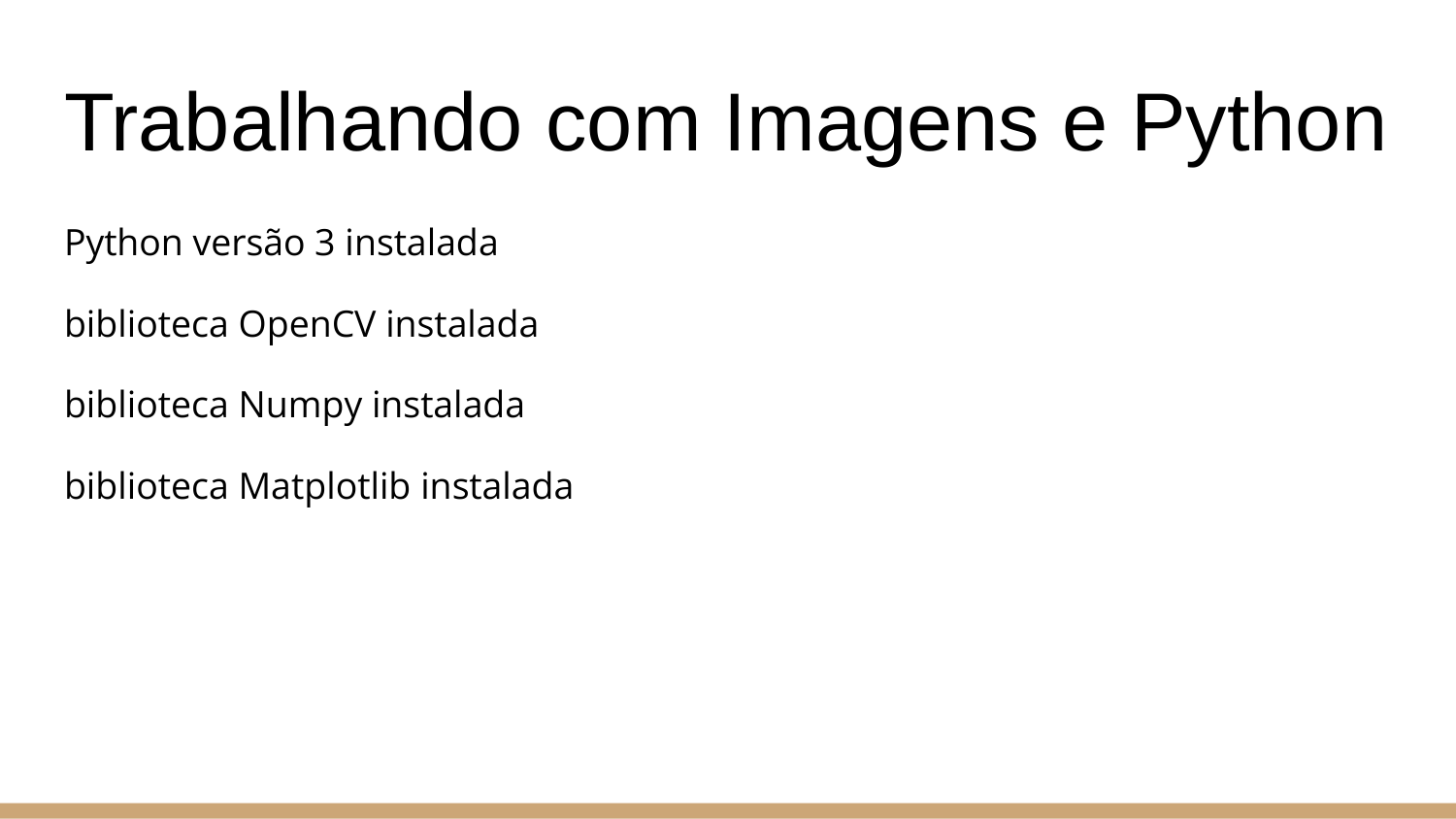

# Trabalhando com Imagens e Python
Python versão 3 instalada
biblioteca OpenCV instalada
biblioteca Numpy instalada
biblioteca Matplotlib instalada